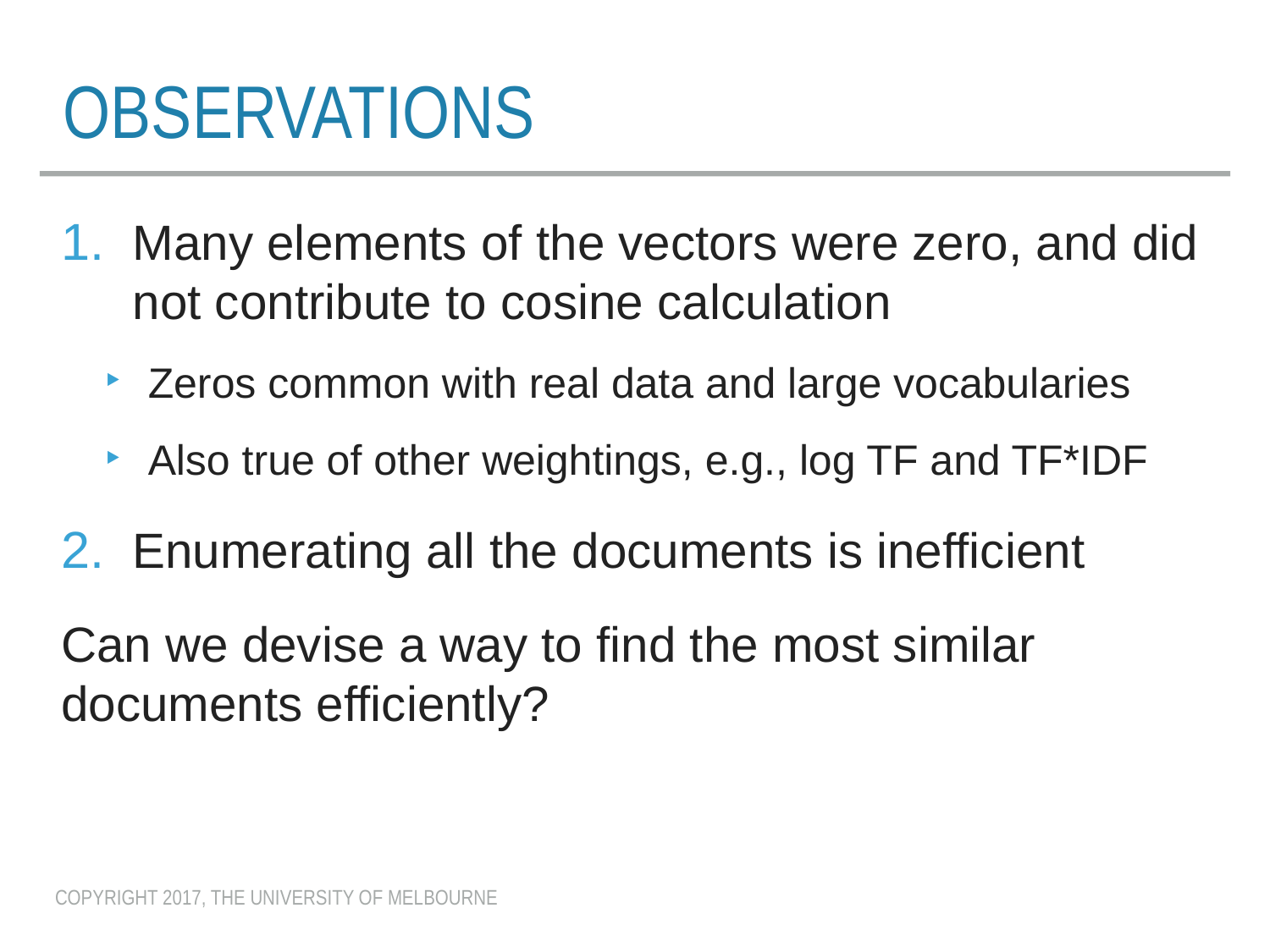

# observations
Many elements of the vectors were zero, and did not contribute to cosine calculation
Zeros common with real data and large vocabularies
Also true of other weightings, e.g., log TF and TF*IDF
Enumerating all the documents is inefficient
Can we devise a way to find the most similar documents efficiently?